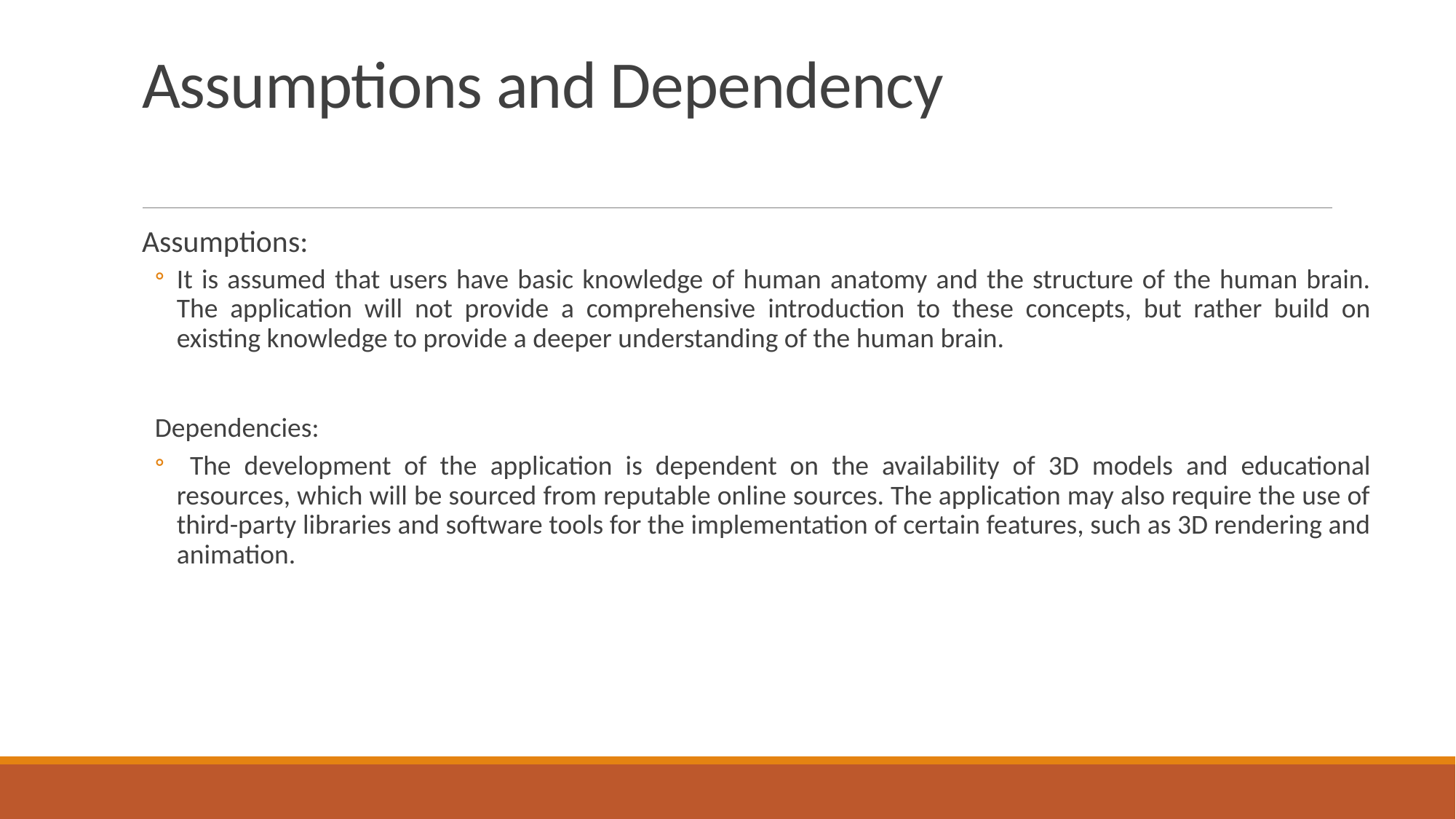

# Assumptions and Dependency
Assumptions:
It is assumed that users have basic knowledge of human anatomy and the structure of the human brain. The application will not provide a comprehensive introduction to these concepts, but rather build on existing knowledge to provide a deeper understanding of the human brain.

Dependencies:
 The development of the application is dependent on the availability of 3D models and educational resources, which will be sourced from reputable online sources. The application may also require the use of third-party libraries and software tools for the implementation of certain features, such as 3D rendering and animation.